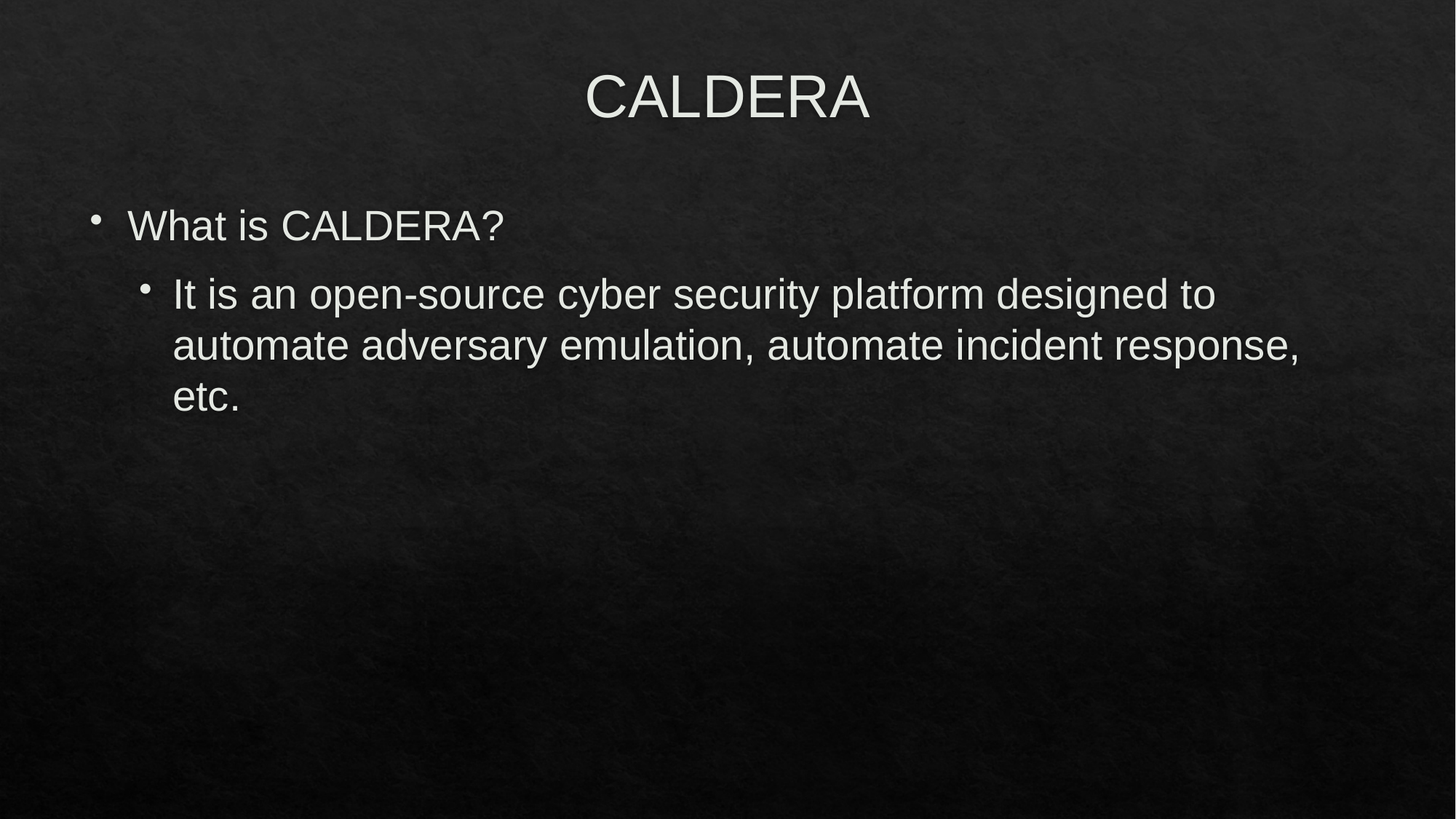

# CALDERA
What is CALDERA?
It is an open-source cyber security platform designed to automate adversary emulation, automate incident response, etc.